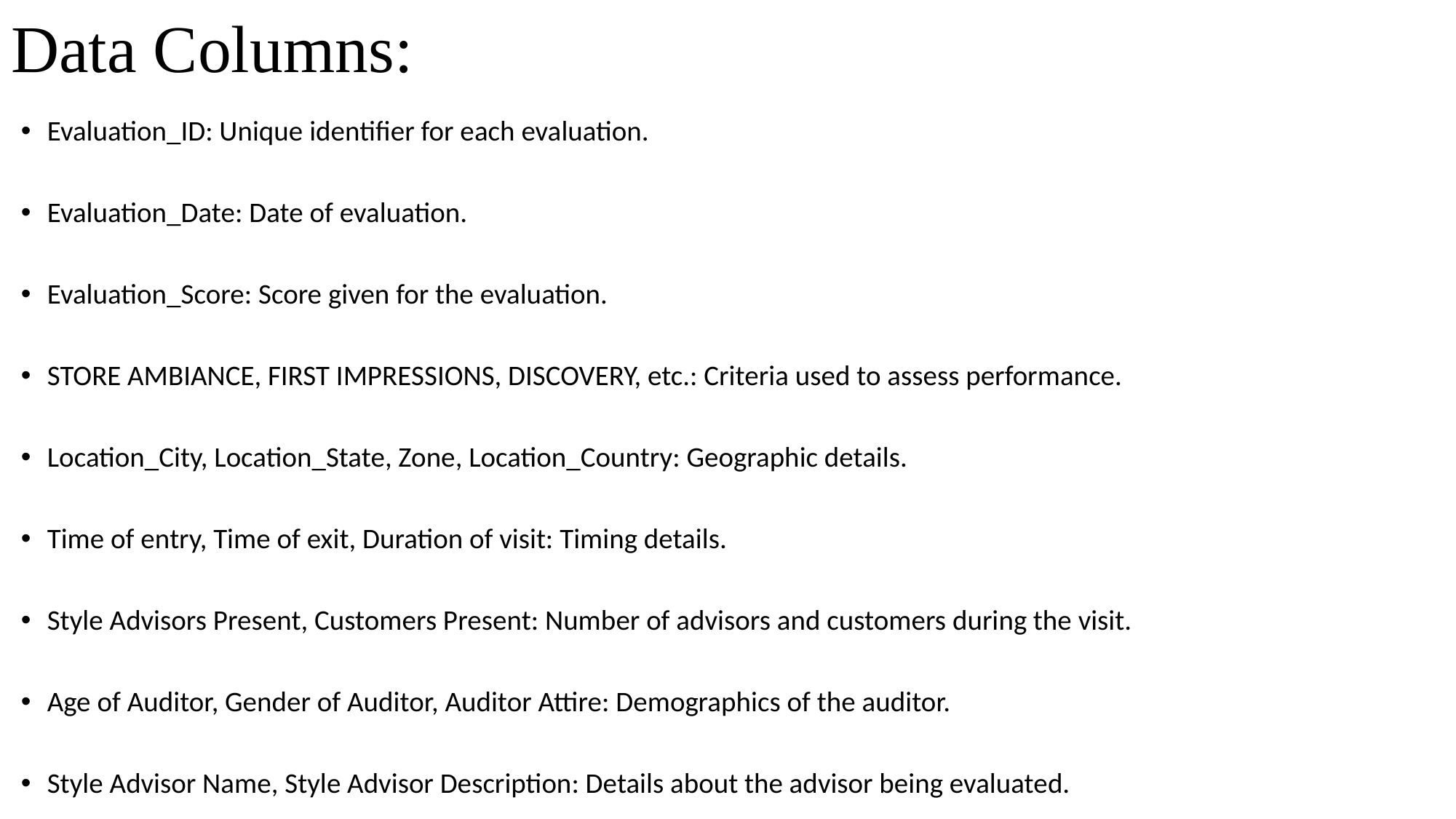

# Data Columns:
Evaluation_ID: Unique identifier for each evaluation.

Evaluation_Date: Date of evaluation.

Evaluation_Score: Score given for the evaluation.

STORE AMBIANCE, FIRST IMPRESSIONS, DISCOVERY, etc.: Criteria used to assess performance.

Location_City, Location_State, Zone, Location_Country: Geographic details.

Time of entry, Time of exit, Duration of visit: Timing details.

Style Advisors Present, Customers Present: Number of advisors and customers during the visit.

Age of Auditor, Gender of Auditor, Auditor Attire: Demographics of the auditor.

Style Advisor Name, Style Advisor Description: Details about the advisor being evaluated.